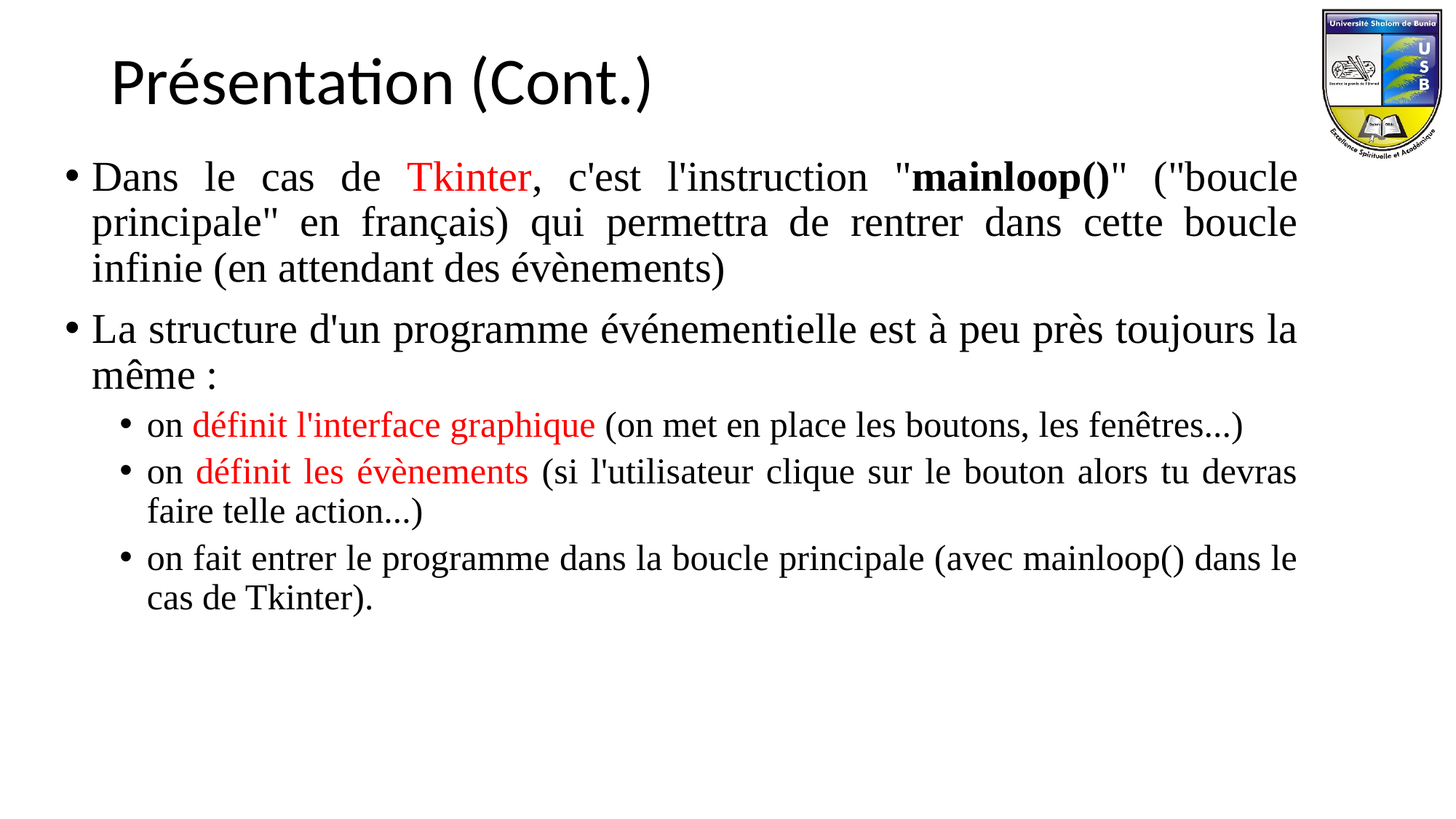

# Présentation (Cont.)
Dans le cas de Tkinter, c'est l'instruction "mainloop()" ("boucle principale" en français) qui permettra de rentrer dans cette boucle infinie (en attendant des évènements)
La structure d'un programme événementielle est à peu près toujours la même :
on définit l'interface graphique (on met en place les boutons, les fenêtres...)
on définit les évènements (si l'utilisateur clique sur le bouton alors tu devras faire telle action...)
on fait entrer le programme dans la boucle principale (avec mainloop() dans le cas de Tkinter).